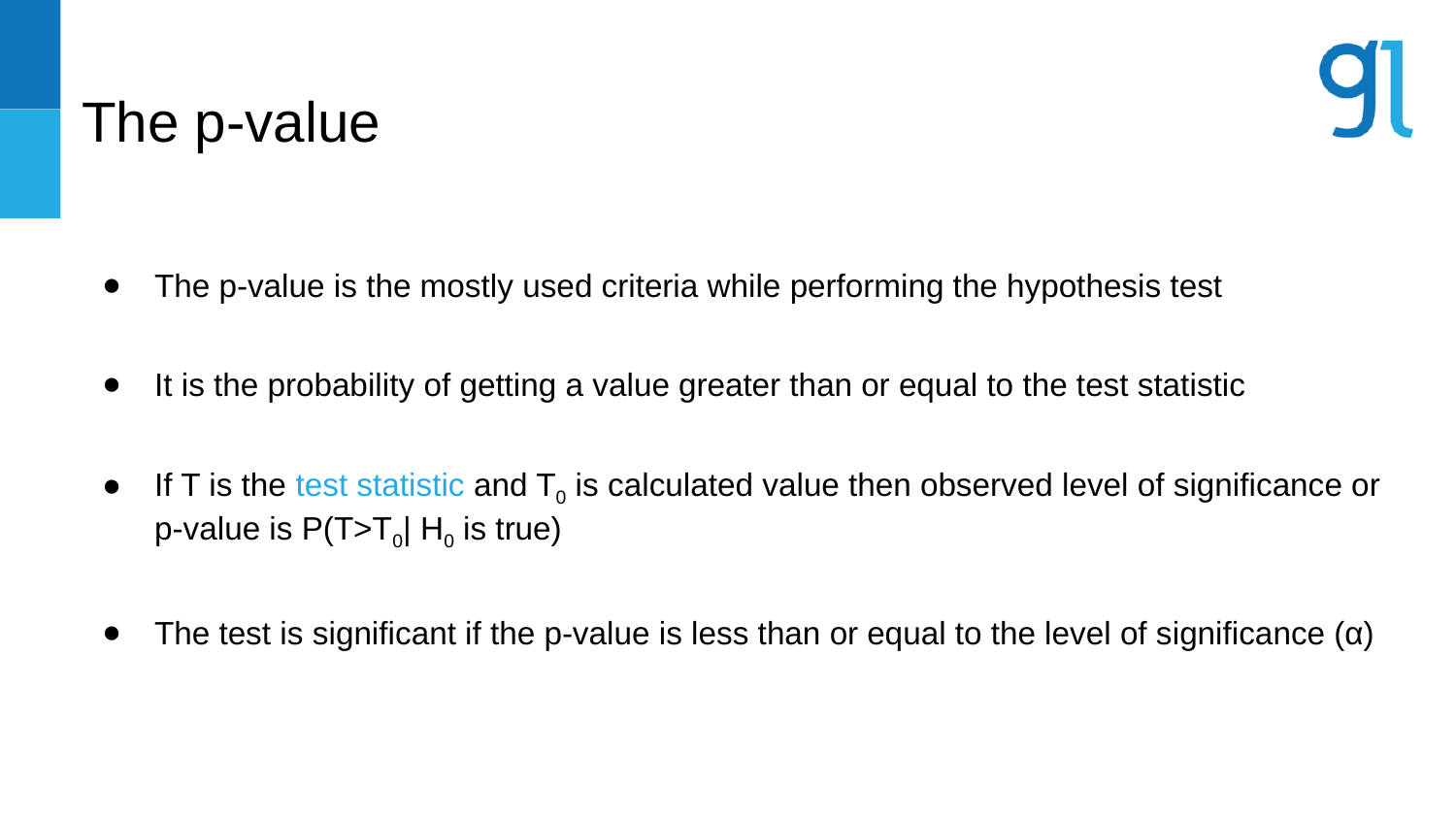

# The p-value
The p-value is the mostly used criteria while performing the hypothesis test
It is the probability of getting a value greater than or equal to the test statistic
If T is the test statistic and T0 is calculated value then observed level of significance or p-value is P(T>T0| H0 is true)
The test is significant if the p-value is less than or equal to the level of significance (α)